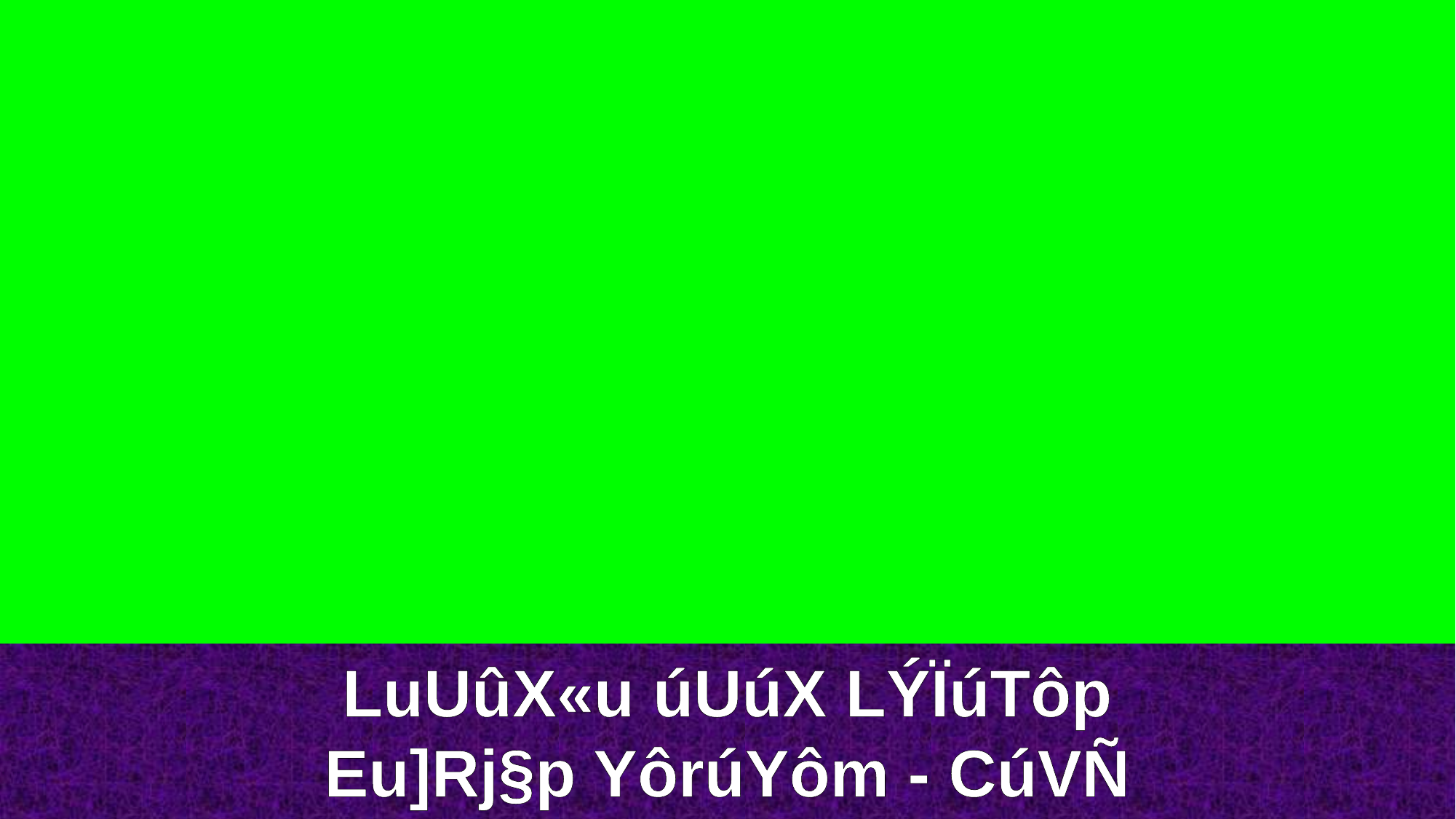

LuUûX«u úUúX LÝÏúTôp
Eu]Rj§p YôrúYôm - CúVÑ